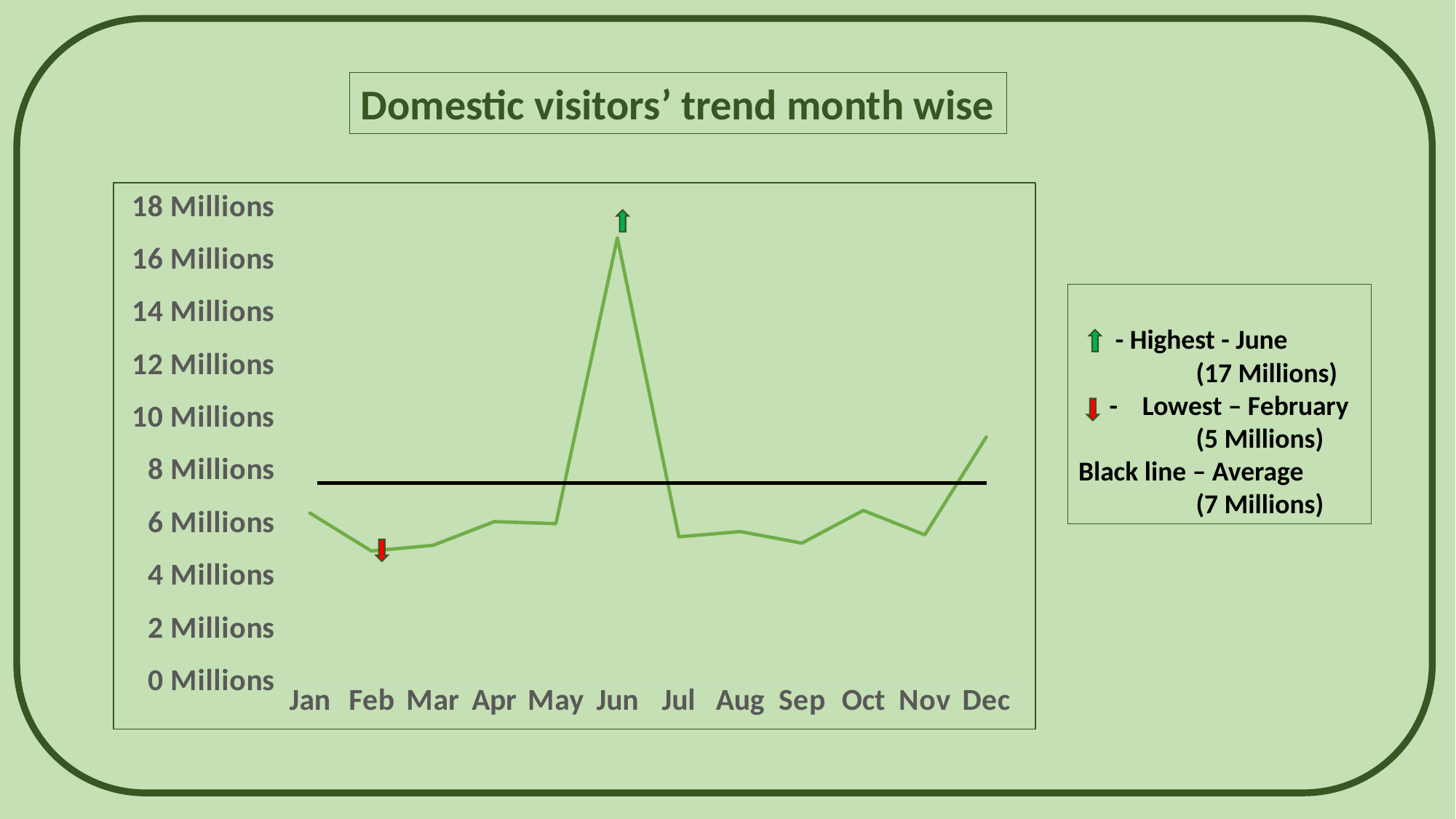

Domestic visitors’ trend month wise

### Chart

| Category | Total |
|---|---|
| Jan | 6452101.0 |
| Feb | 5014430.0 |
| Mar | 5227626.0 |
| Apr | 6126839.0 |
| May | 6049214.0 |
| Jun | 16897783.0 |
| Jul | 5552527.0 |
| Aug | 5750967.0 |
| Sep | 5312283.0 |
| Oct | 6552397.0 |
| Nov | 5626156.0 |
| Dec | 9338637.0 |

      - Highest - June
                   (17 Millions)
     -    Lowest – February
                   (5 Millions)
Black line – Average
                   (7 Millions)